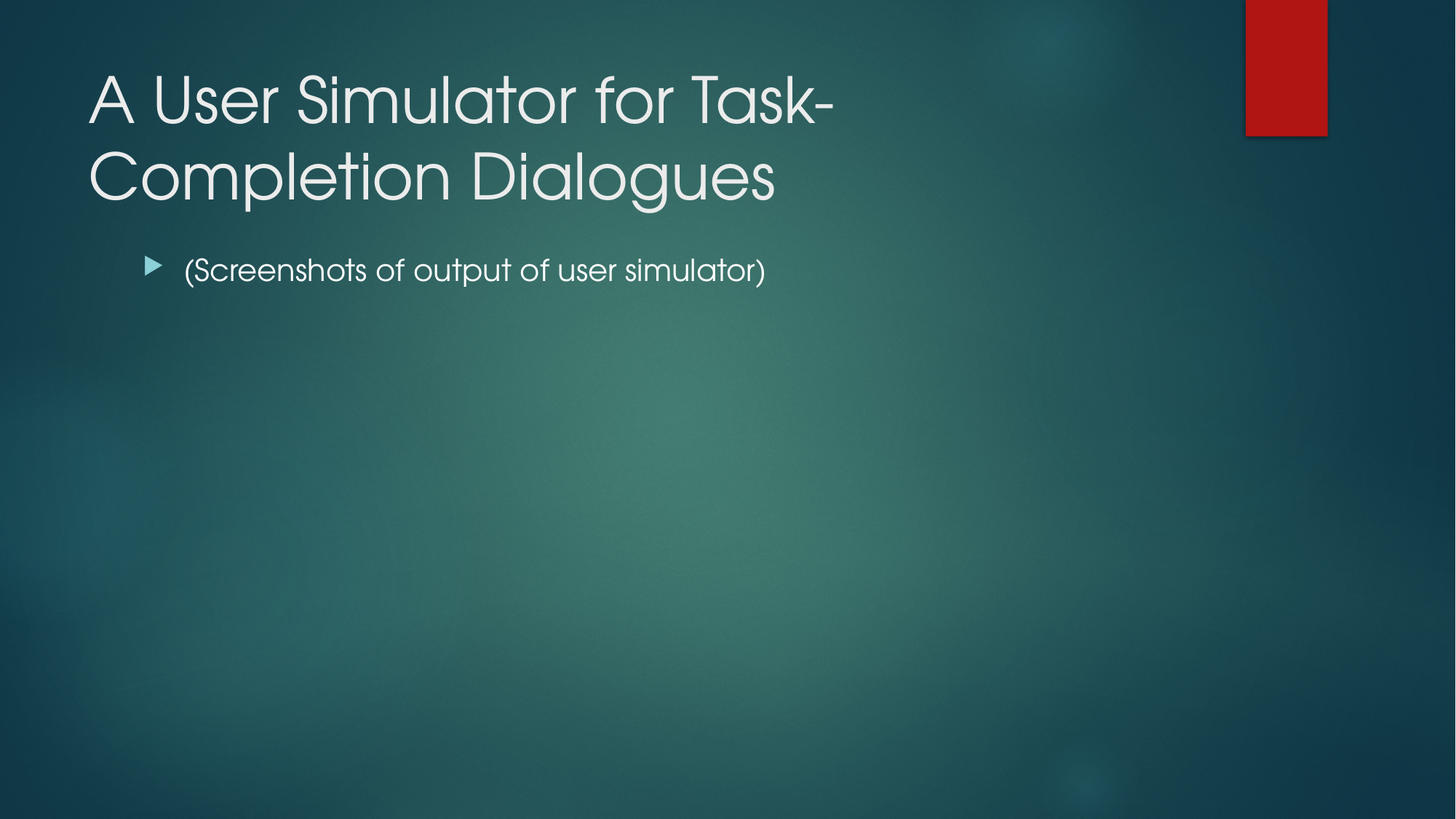

# A User Simulator for Task-Completion Dialogues
(Screenshots of output of user simulator)